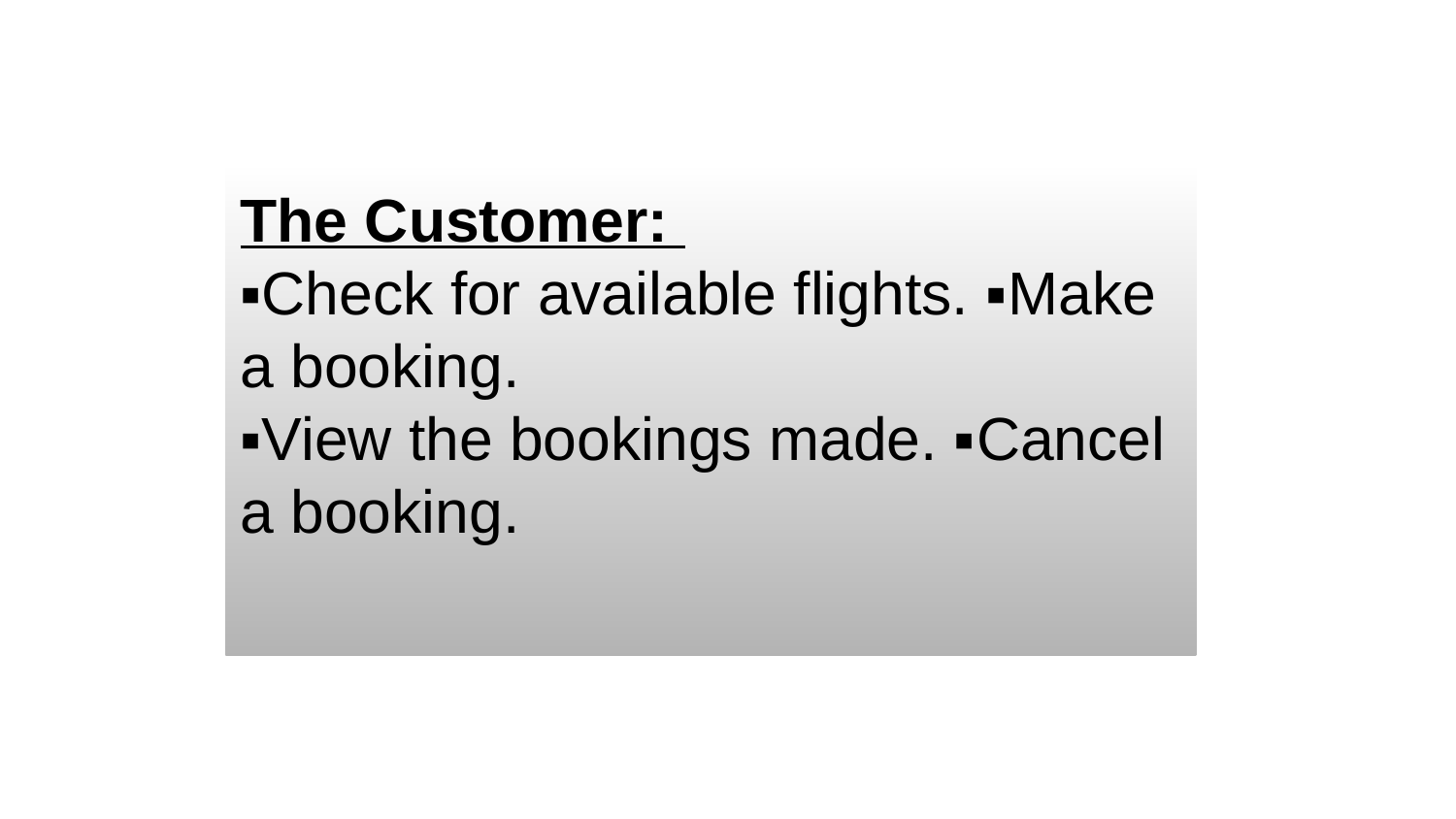

The Customer:
▪️Check for available flights. ▪️Make a booking.
▪️View the bookings made. ▪️Cancel a booking.